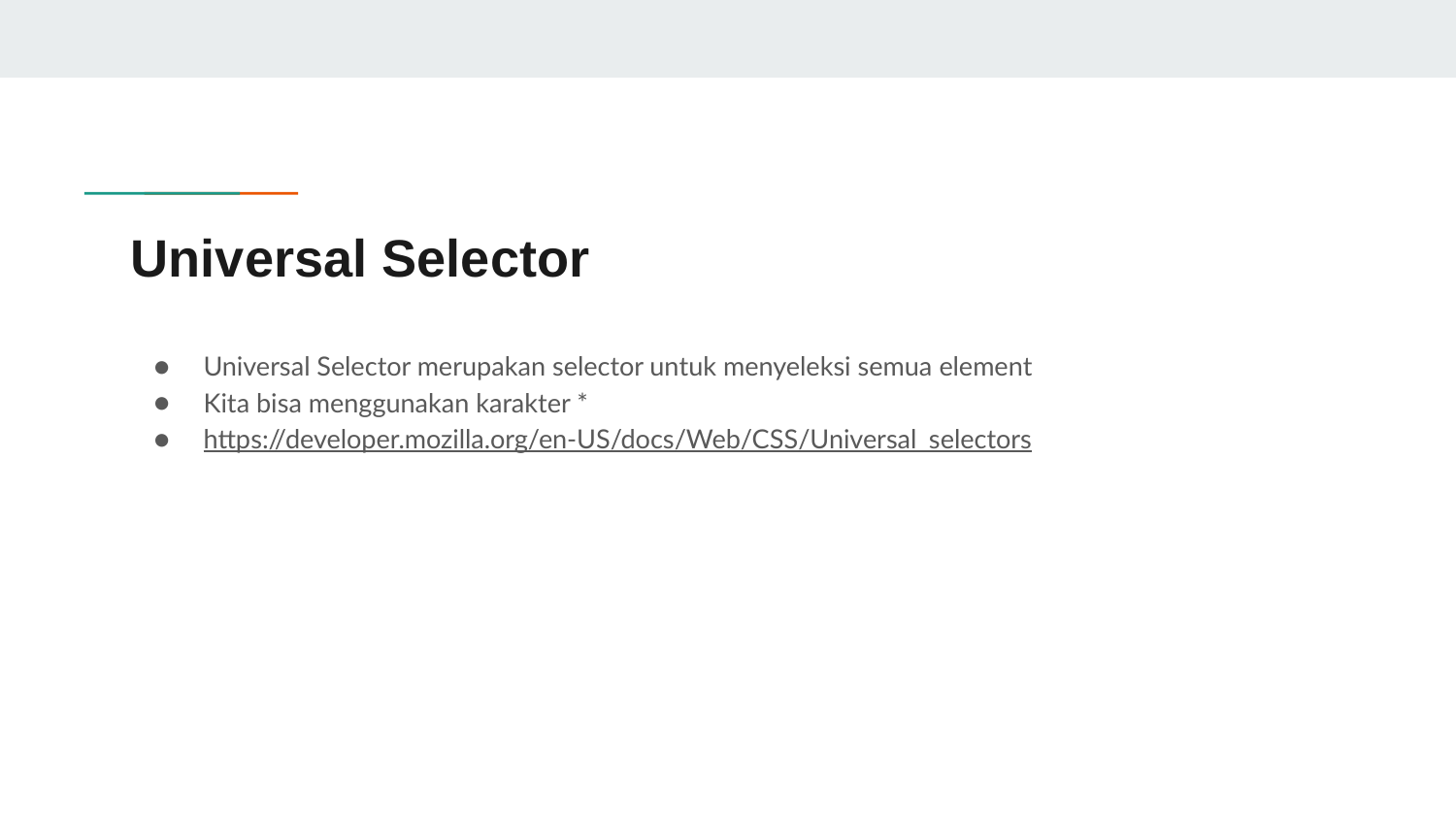

# Universal Selector
Universal Selector merupakan selector untuk menyeleksi semua element
Kita bisa menggunakan karakter *
https://developer.mozilla.org/en-US/docs/Web/CSS/Universal_selectors